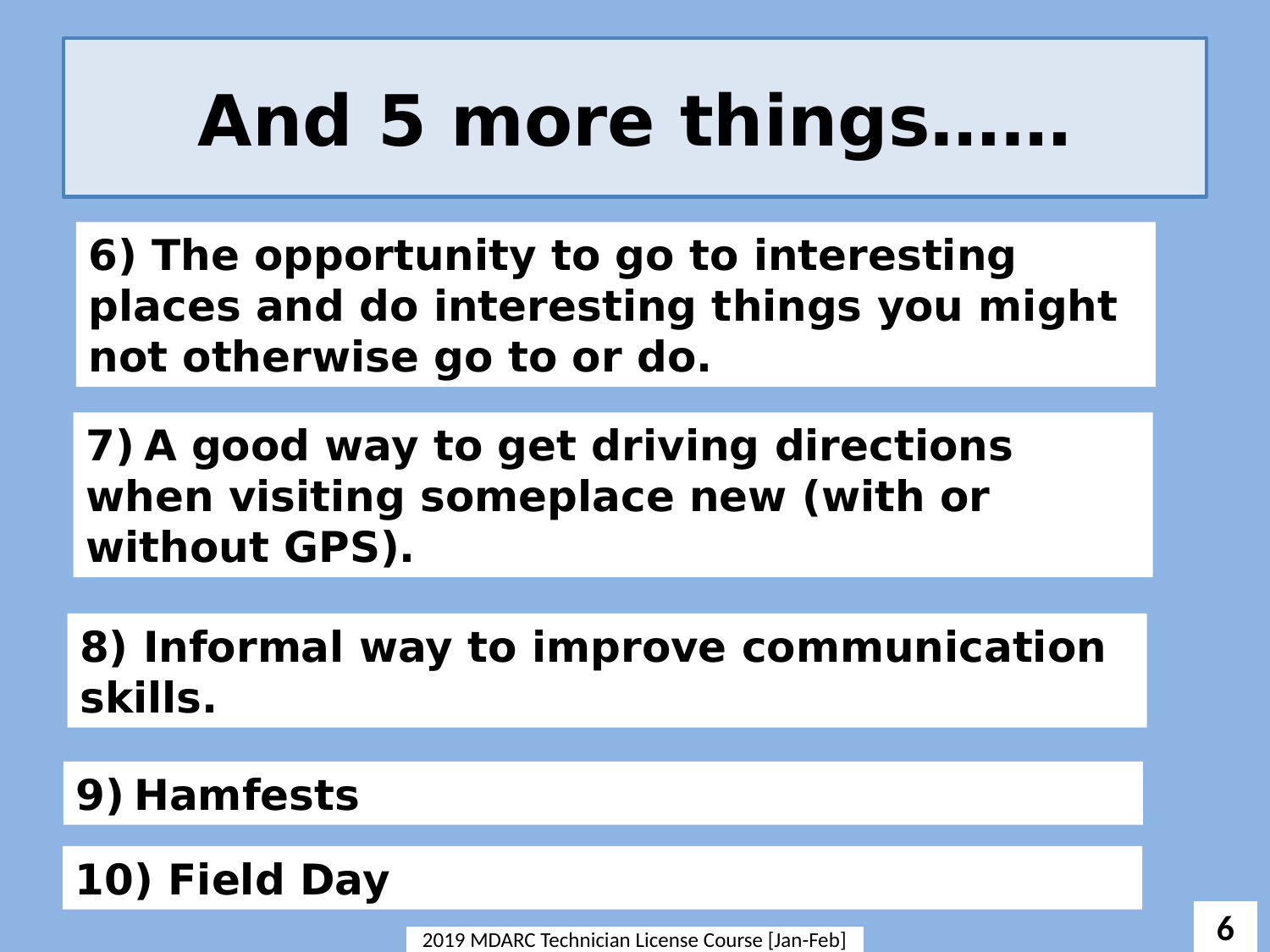

# And 5 more things……
6) The opportunity to go to interesting places and do interesting things you might not otherwise go to or do.
7) A good way to get driving directions when visiting someplace new (with or without GPS).
8) Informal way to improve communication skills.
9) Hamfests
10) Field Day
6
2019 MDARC Technician License Course [Jan-Feb]